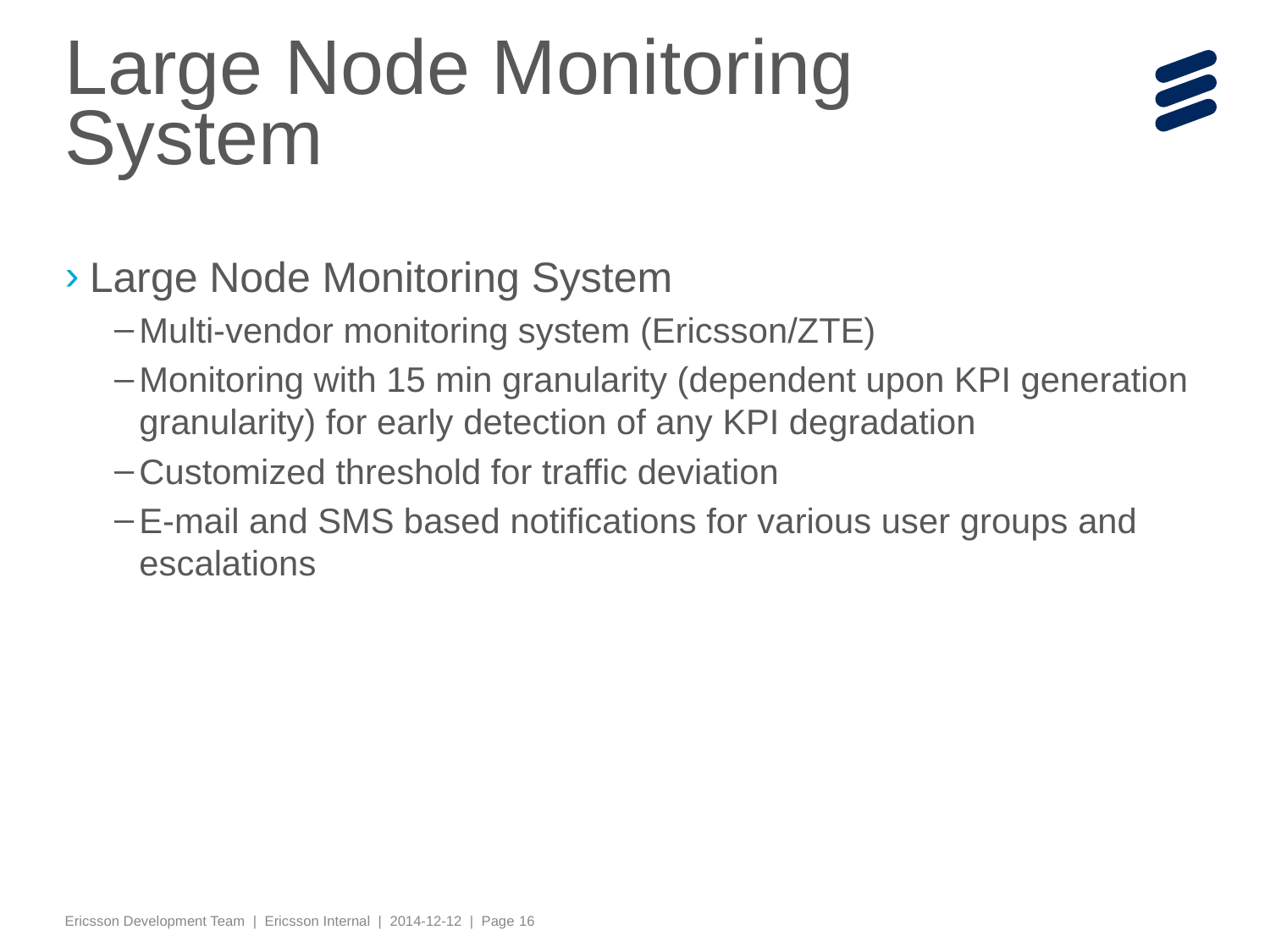

# Large Node Monitoring System
Large Node Monitoring System
Multi-vendor monitoring system (Ericsson/ZTE)
Monitoring with 15 min granularity (dependent upon KPI generation granularity) for early detection of any KPI degradation
Customized threshold for traffic deviation
E-mail and SMS based notifications for various user groups and escalations